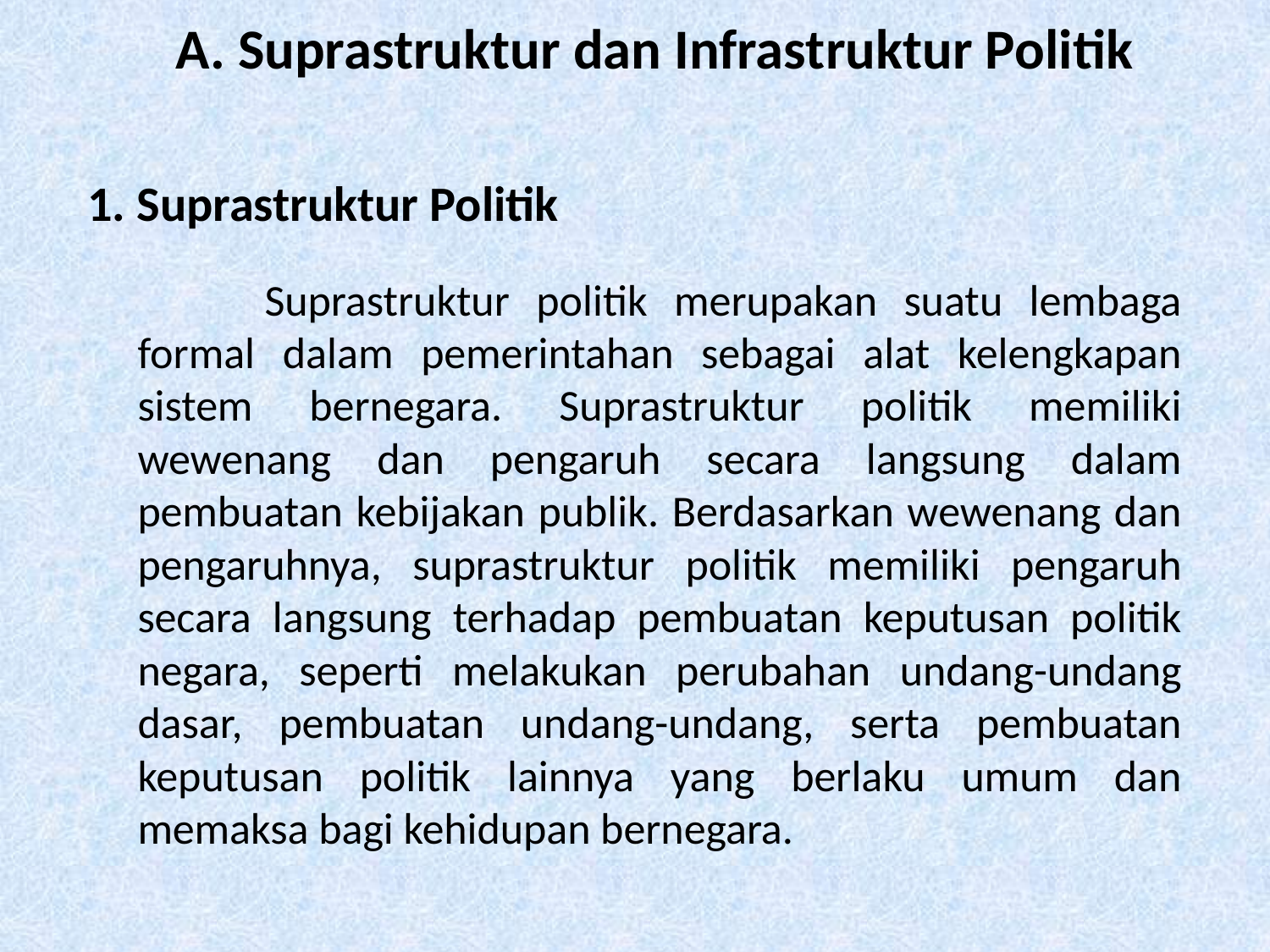

A. Suprastruktur dan Infrastruktur Politik
# 1. Suprastruktur Politik
	Suprastruktur politik merupakan suatu lembaga formal dalam pemerintahan sebagai alat kelengkapan sistem bernegara. Suprastruktur politik memiliki wewenang dan pengaruh secara langsung dalam pembuatan kebijakan publik. Berdasarkan wewenang dan pengaruhnya, suprastruktur politik memiliki pengaruh secara langsung terhadap pembuatan keputusan politik negara, seperti melakukan perubahan undang-undang dasar, pembuatan undang-undang, serta pembuatan keputusan politik lainnya yang berlaku umum dan memaksa bagi kehidupan bernegara.